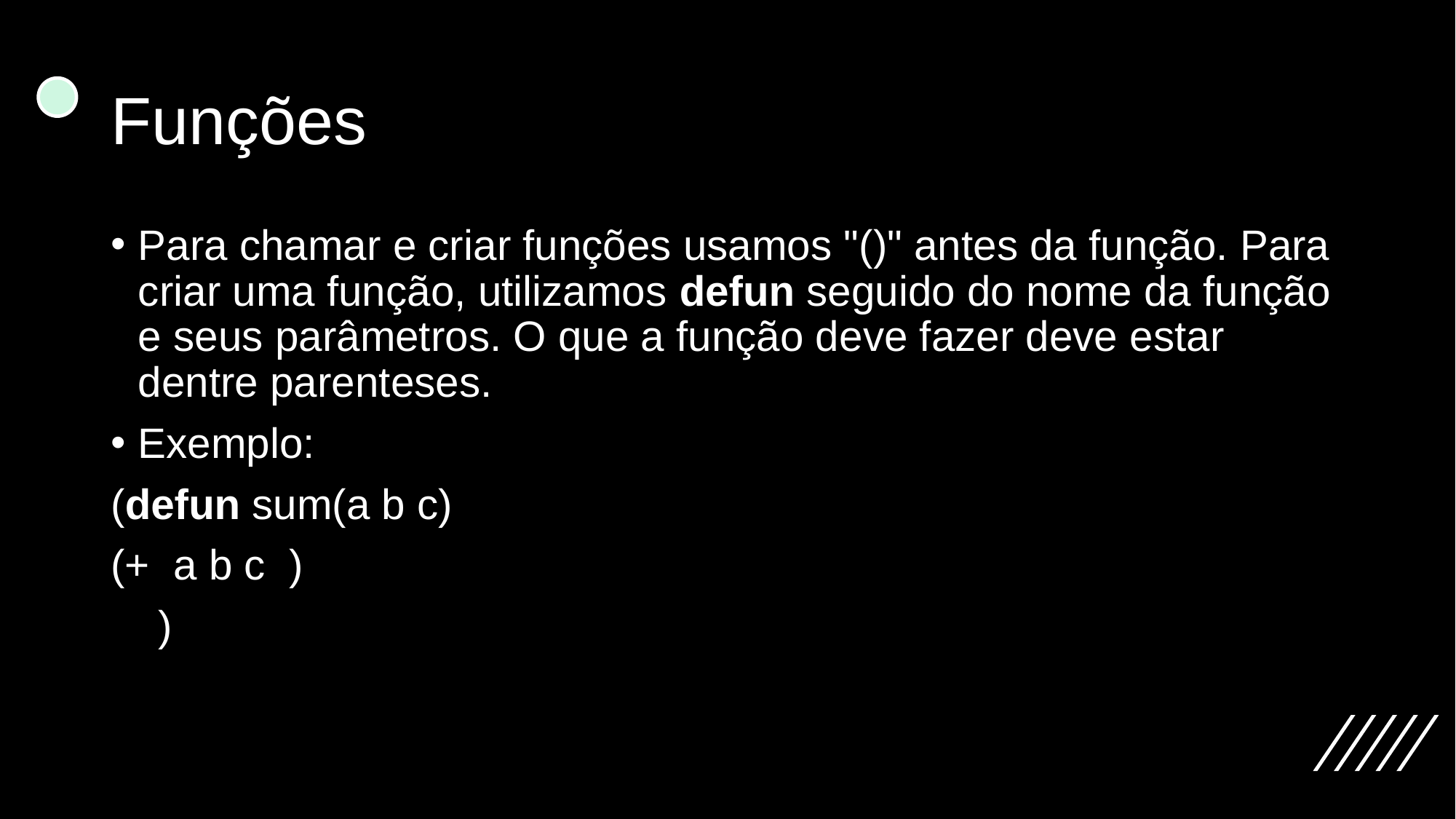

# Funções
Para chamar e criar funções usamos "()" antes da função. Para criar uma função, utilizamos defun seguido do nome da função e seus parâmetros. O que a função deve fazer deve estar dentre parenteses.
Exemplo:
(defun sum(a b c)
(+  a b c  )
    )